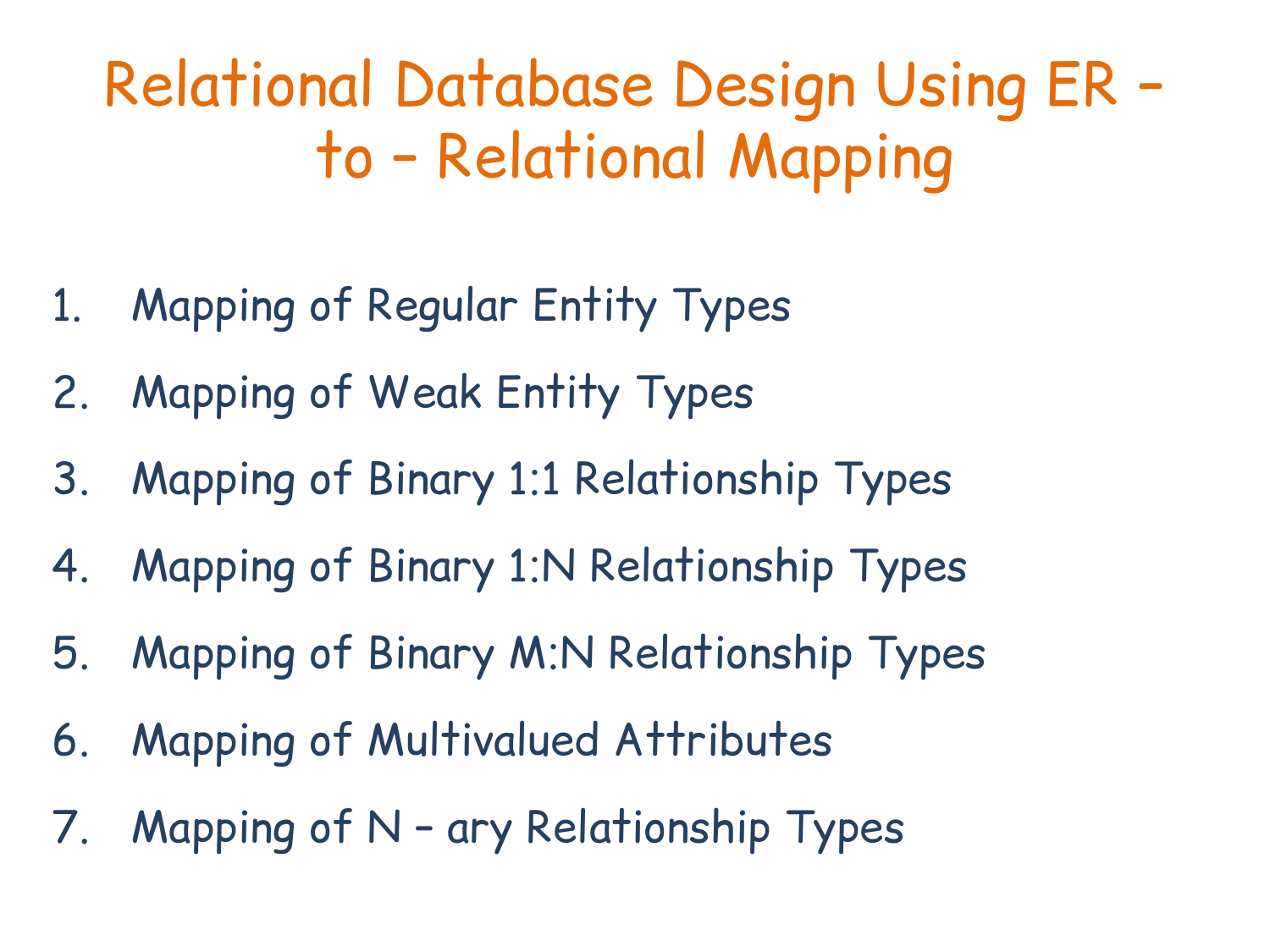

# Relational Database Design Using ER – to – Relational Mapping
Mapping of Regular Entity Types
Mapping of Weak Entity Types
Mapping of Binary 1:1 Relationship Types
Mapping of Binary 1:N Relationship Types
Mapping of Binary M:N Relationship Types
Mapping of Multivalued Attributes
Mapping of N – ary Relationship Types